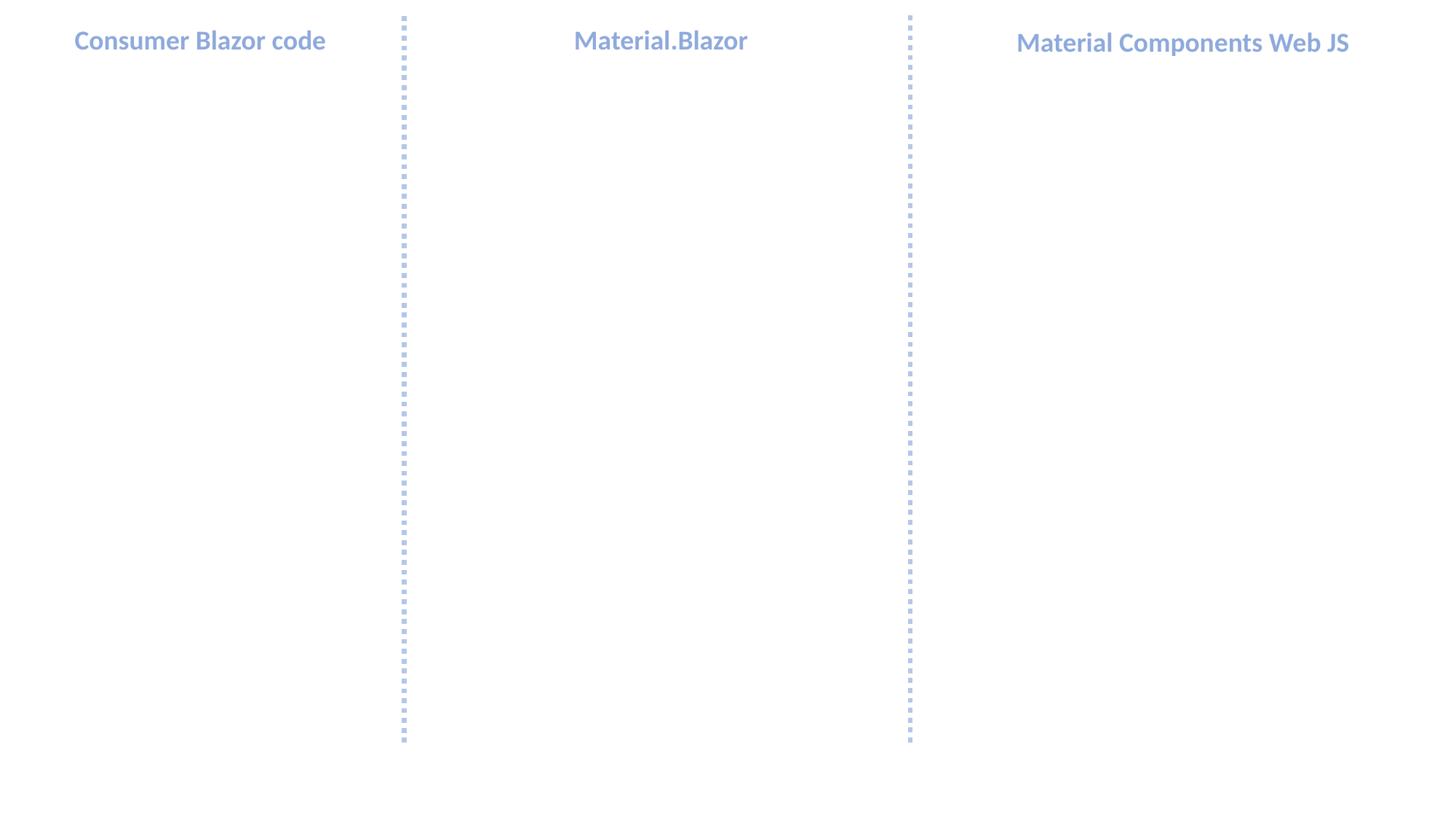

Consumer Blazor code
Material.Blazor
Material Components Web JS

OnParametersChanged()
passes consumer’s value to MT JS which handles component rendering
Value
public 2-way bound Parameter
Set by the consumer and received by the Value setter

Material Components Web
JS Library
Consumer’s Value
Consumer property bound to Material.Blazor
ShouldRender() => false;
prevents Blazor re-rendering the component

ComponentValue
private protected property
MCW JS emits a changed value use to set ComponentValue
ComponentValue’s setter emits the
value to the consumer by calling

ValueChanged.InvokeAsync(value);